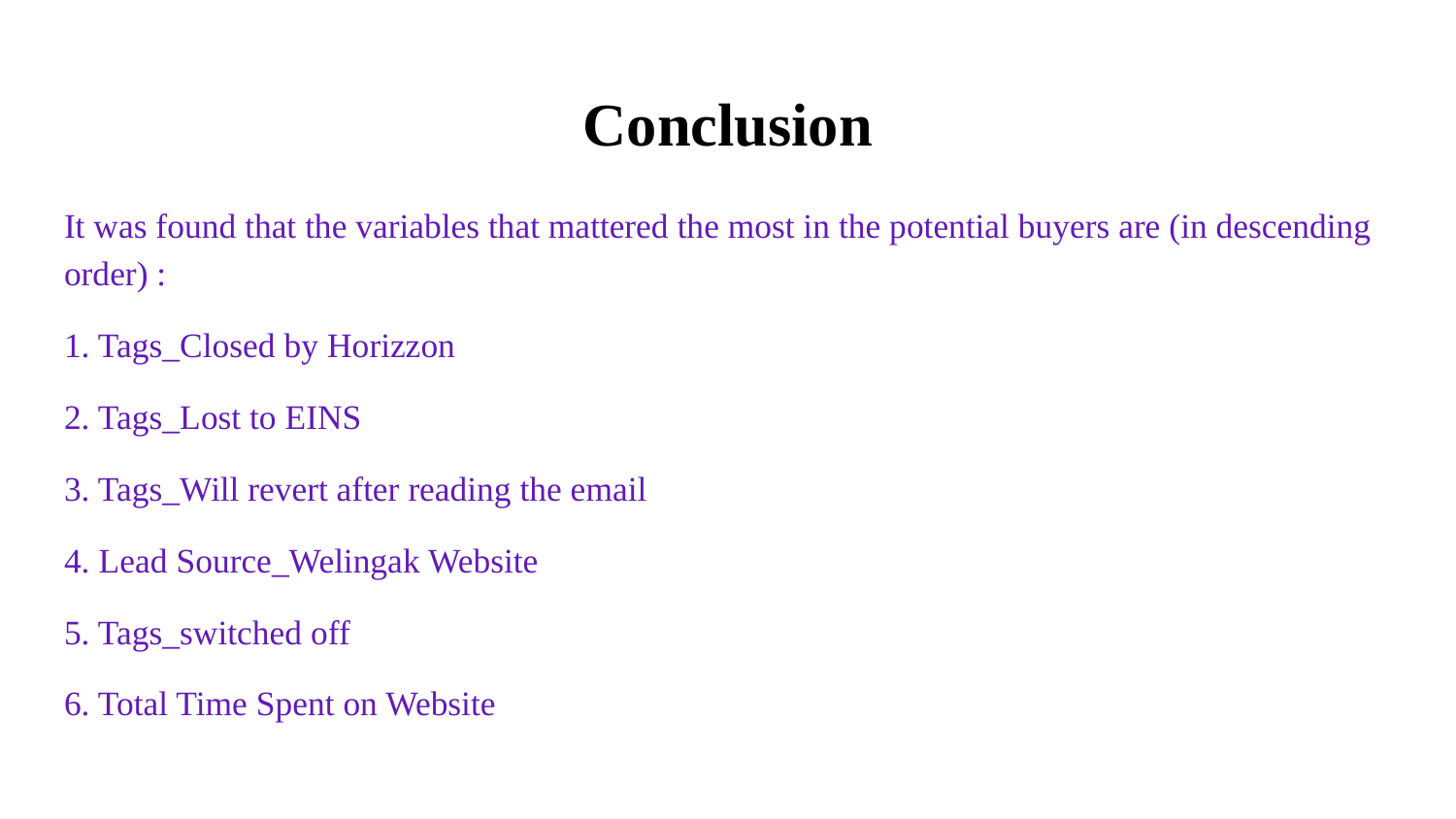

# Conclusion
It was found that the variables that mattered the most in the potential buyers are (in descending order) :
1. Tags_Closed by Horizzon
2. Tags_Lost to EINS
3. Tags_Will revert after reading the email
4. Lead Source_Welingak Website
5. Tags_switched off
6. Total Time Spent on Website